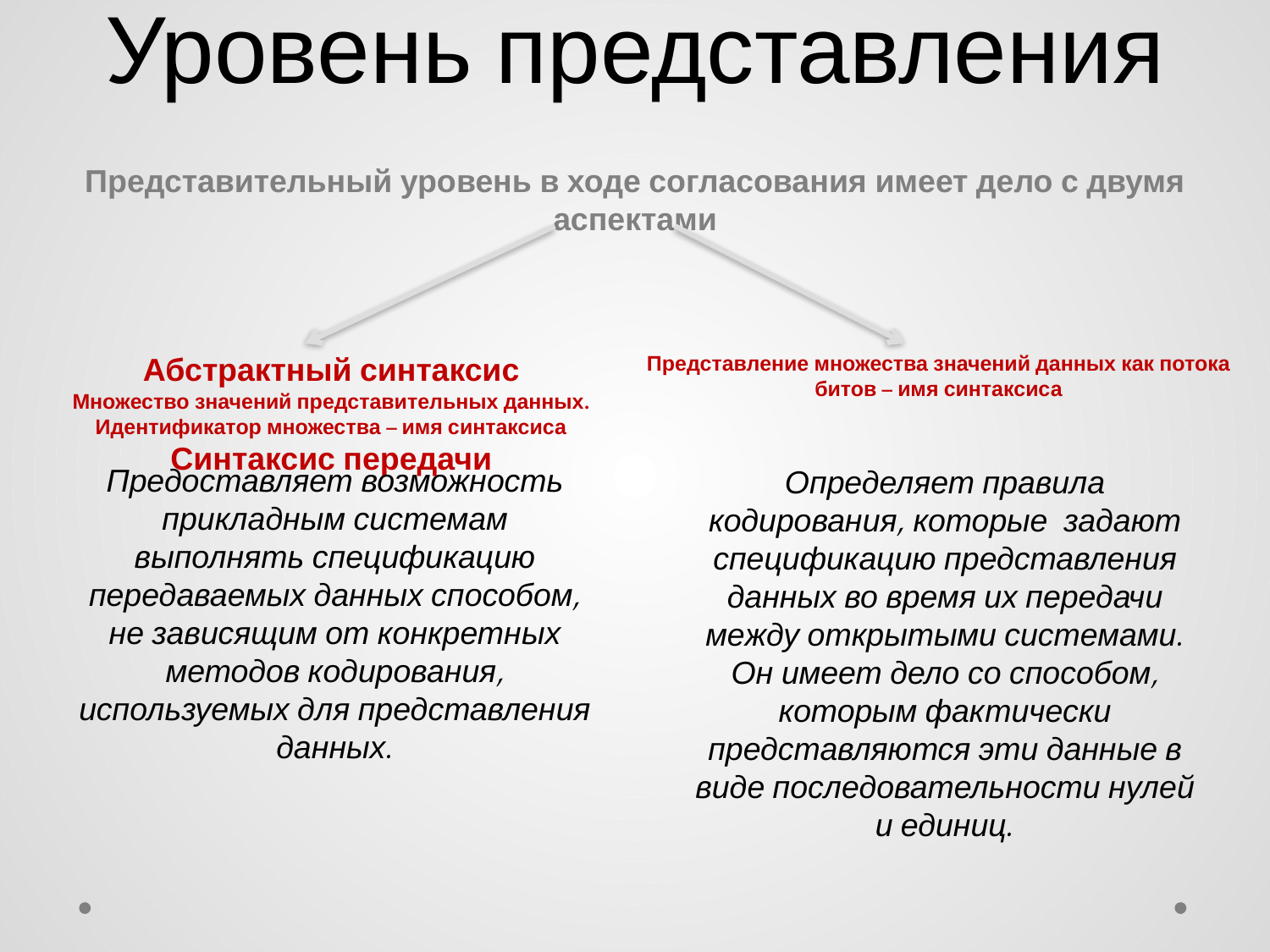

# Уровень представления
Представительный уровень в ходе согласования имеет дело с двумя аспектами
Абстрактный синтаксис
Множество значений представительных данных.
Идентификатор множества – имя синтаксиса
Синтаксис передачи
Представление множества значений данных как потока битов – имя синтаксиса
Предоставляет возможность прикладным системам выполнять спецификацию передаваемых данных способом, не зависящим от конкретных методов кодирования, используемых для представления данных.
Определяет правила кодирования, которые  задают спецификацию представления данных во время их передачи между открытыми системами. Он имеет дело со способом, которым фактически представляются эти данные в виде последовательности нулей и единиц.